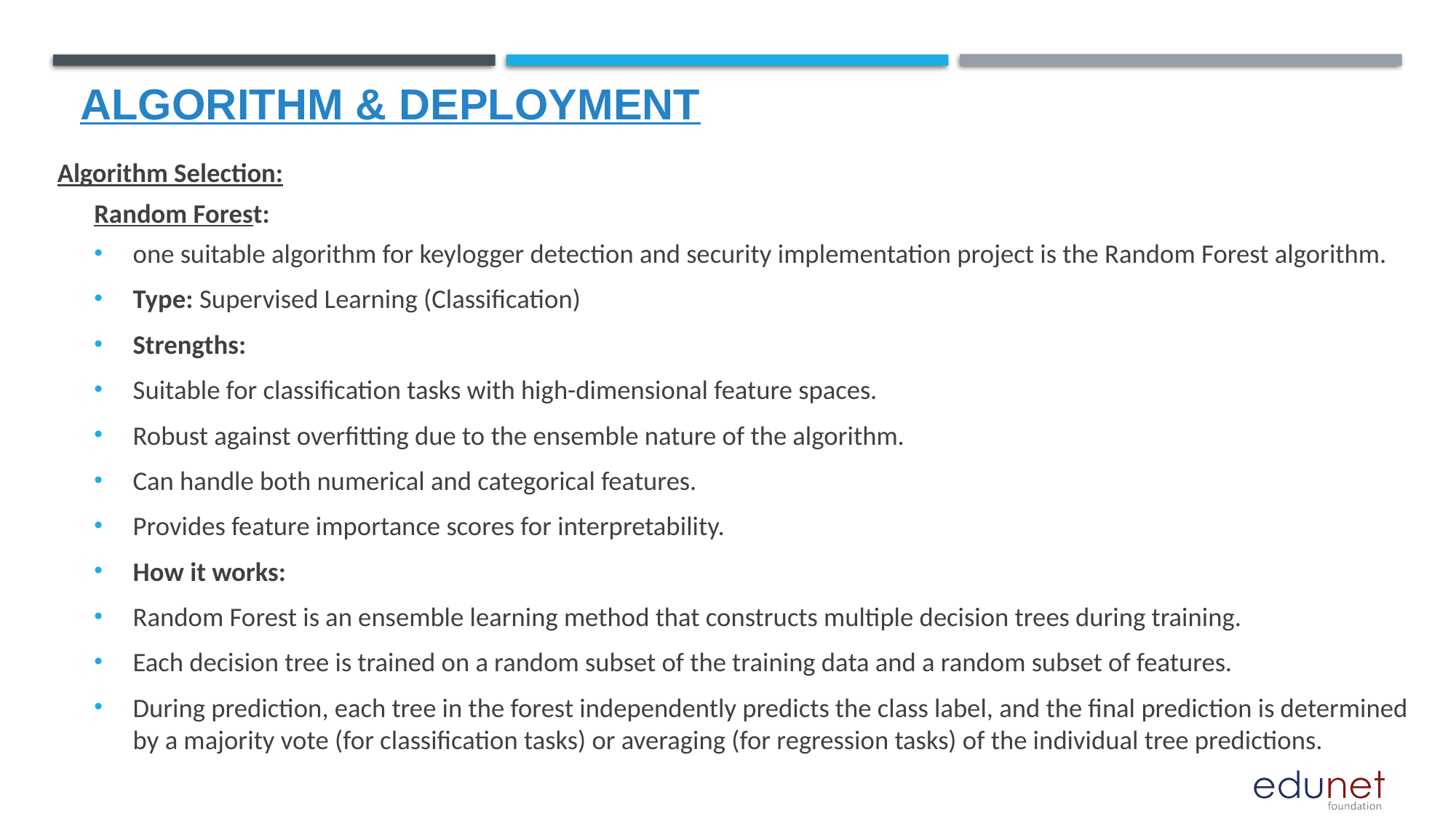

# Algorithm & Deployment
Algorithm Selection:
Random Forest:
one suitable algorithm for keylogger detection and security implementation project is the Random Forest algorithm.
Type: Supervised Learning (Classification)
Strengths:
Suitable for classification tasks with high-dimensional feature spaces.
Robust against overfitting due to the ensemble nature of the algorithm.
Can handle both numerical and categorical features.
Provides feature importance scores for interpretability.
How it works:
Random Forest is an ensemble learning method that constructs multiple decision trees during training.
Each decision tree is trained on a random subset of the training data and a random subset of features.
During prediction, each tree in the forest independently predicts the class label, and the final prediction is determined by a majority vote (for classification tasks) or averaging (for regression tasks) of the individual tree predictions.